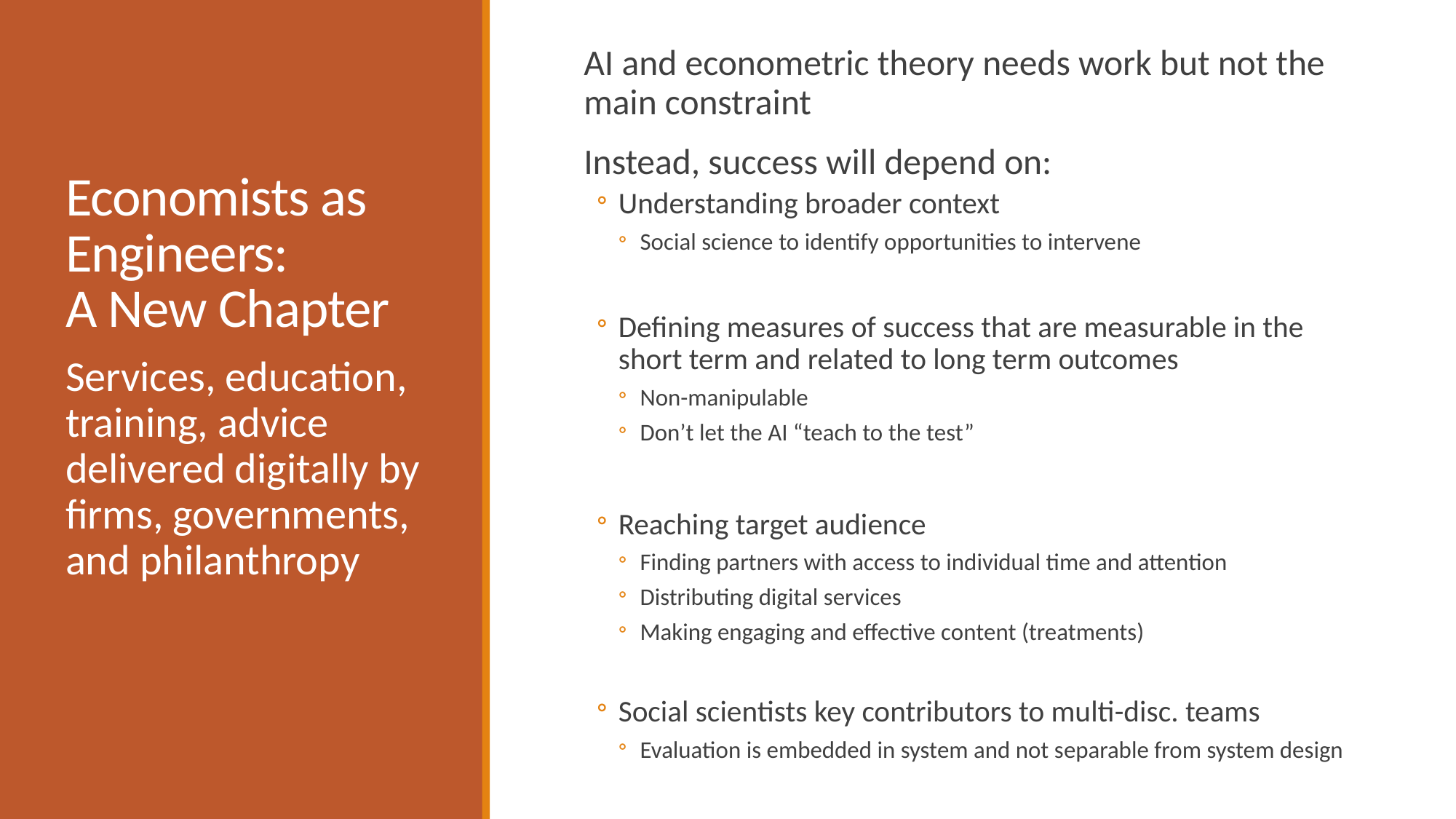

AI and econometric theory needs work but not the main constraint
Instead, success will depend on:
Understanding broader context
Social science to identify opportunities to intervene

Defining measures of success that are measurable in the short term and related to long term outcomes
Non-manipulable
Don’t let the AI “teach to the test”

Reaching target audience
Finding partners with access to individual time and attention
Distributing digital services
Making engaging and effective content (treatments)

Social scientists key contributors to multi-disc. teams
Evaluation is embedded in system and not separable from system design
# Economists as Engineers: A New Chapter
Services, education, training, advice delivered digitally by firms, governments, and philanthropy